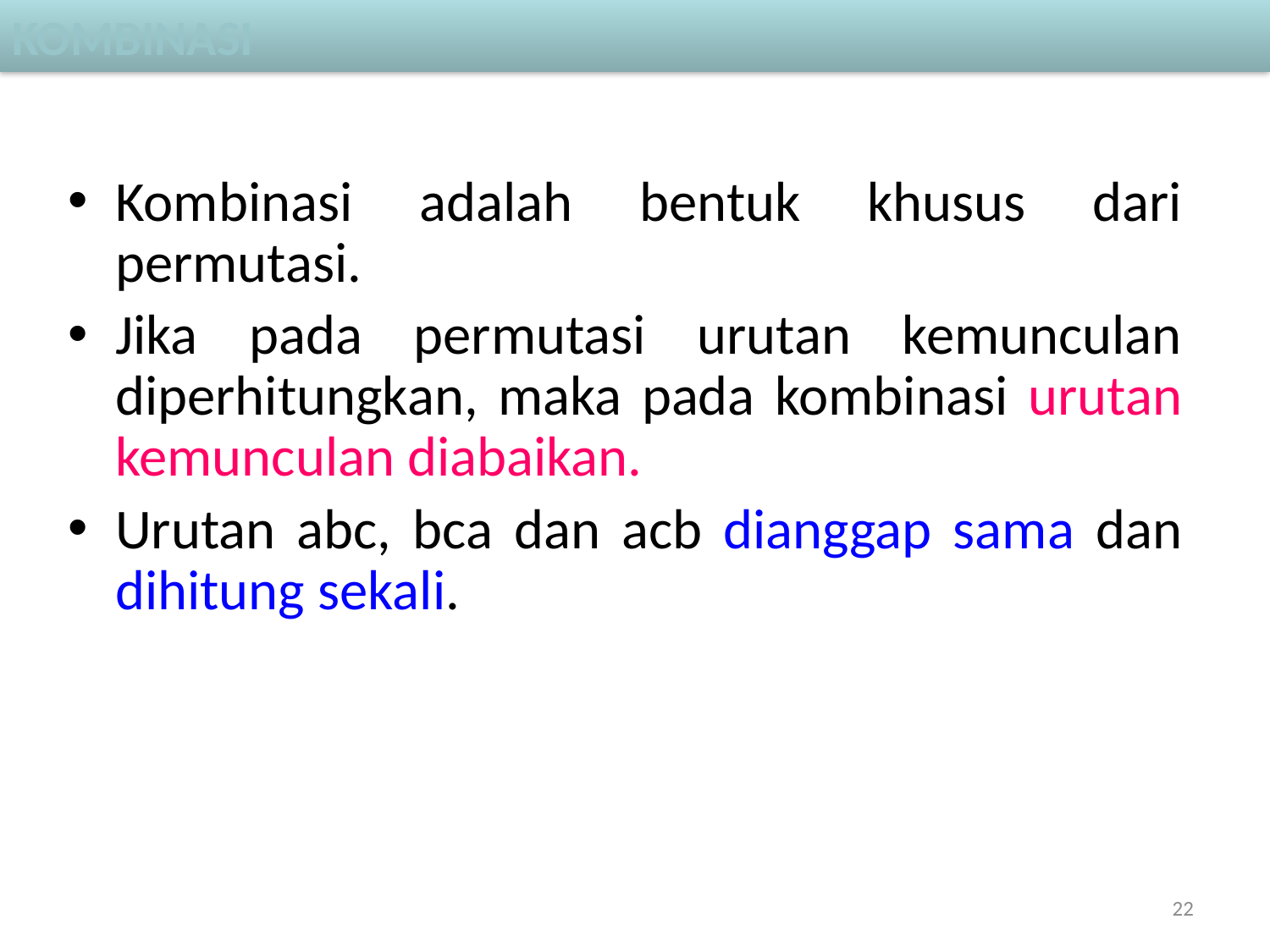

kombinasi
Kombinasi adalah bentuk khusus dari permutasi.
Jika pada permutasi urutan kemunculan diperhitungkan, maka pada kombinasi urutan kemunculan diabaikan.
Urutan abc, bca dan acb dianggap sama dan dihitung sekali.
22